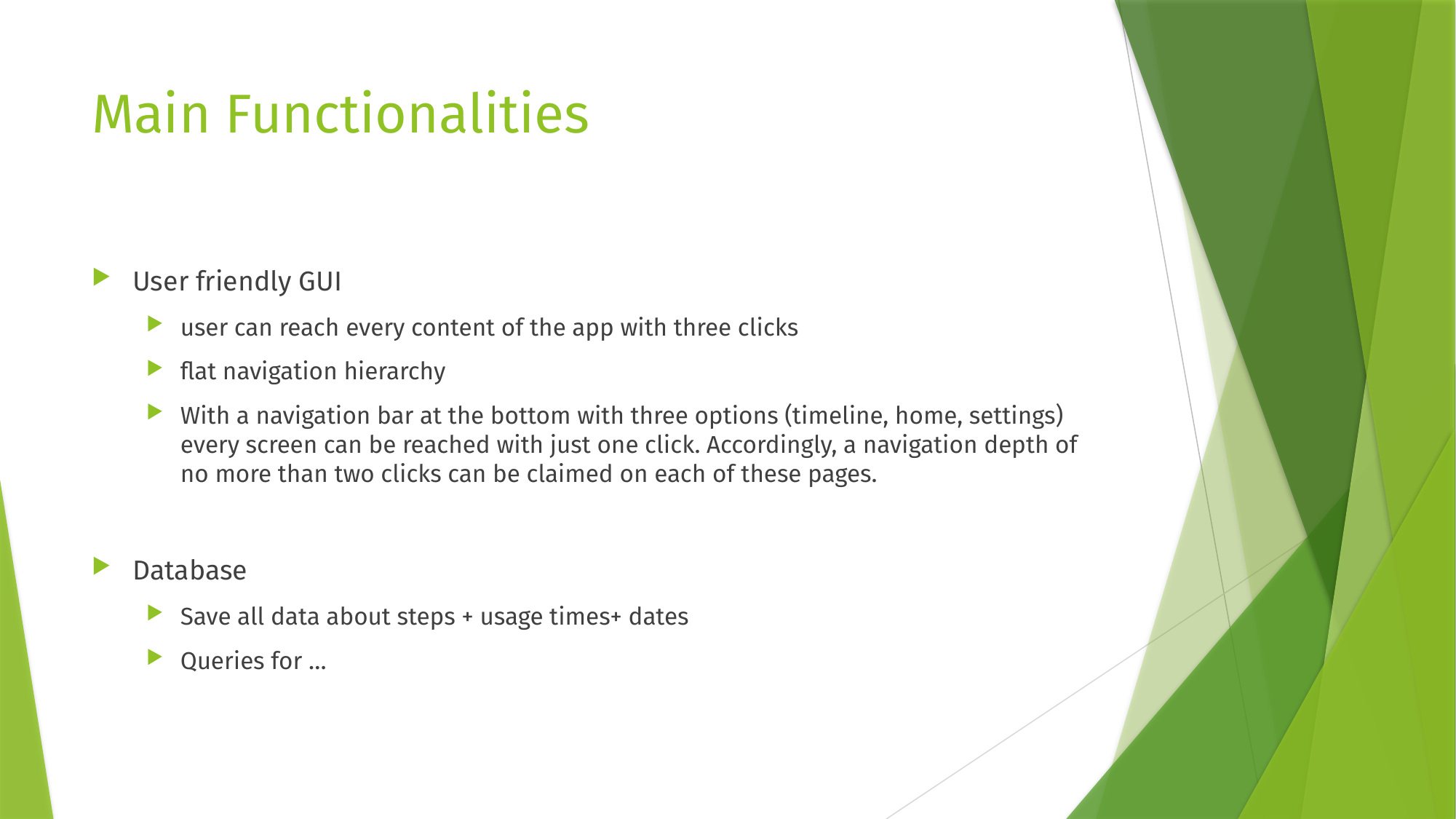

# Main Functionalities
User friendly GUI
user can reach every content of the app with three clicks
flat navigation hierarchy
With a navigation bar at the bottom with three options (timeline, home, settings) every screen can be reached with just one click. Accordingly, a navigation depth of no more than two clicks can be claimed on each of these pages.

Database
Save all data about steps + usage times+ dates
Queries for …